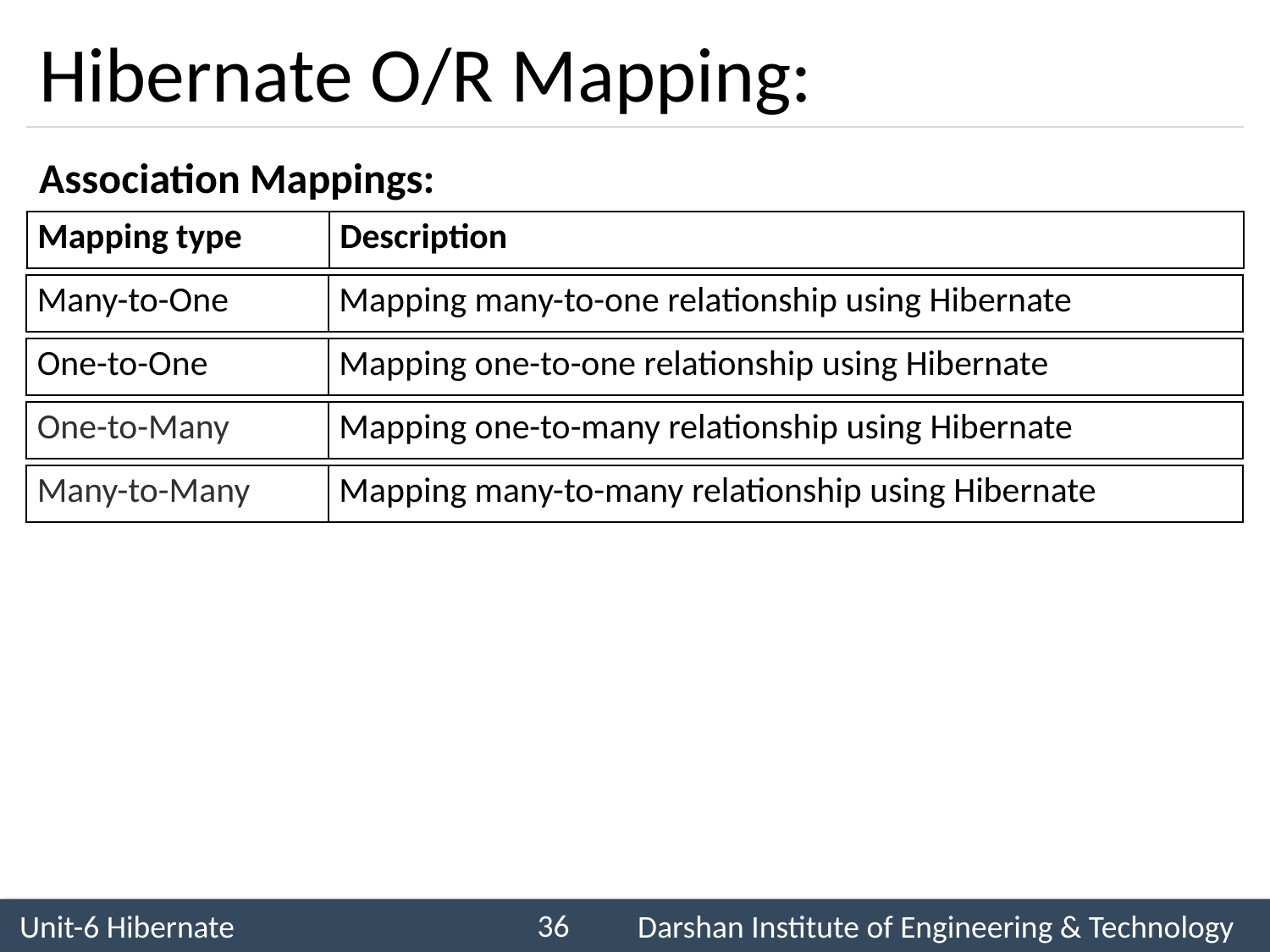

# Hibernate O/R Mapping:
Association Mappings:

| Mapping type | Description |
| --- | --- |
| Many-to-One | Mapping many-to-one relationship using Hibernate |
| --- | --- |
| One-to-One | Mapping one-to-one relationship using Hibernate |
| --- | --- |
| One-to-Many | Mapping one-to-many relationship using Hibernate |
| --- | --- |
| Many-to-Many | Mapping many-to-many relationship using Hibernate |
| --- | --- |
36